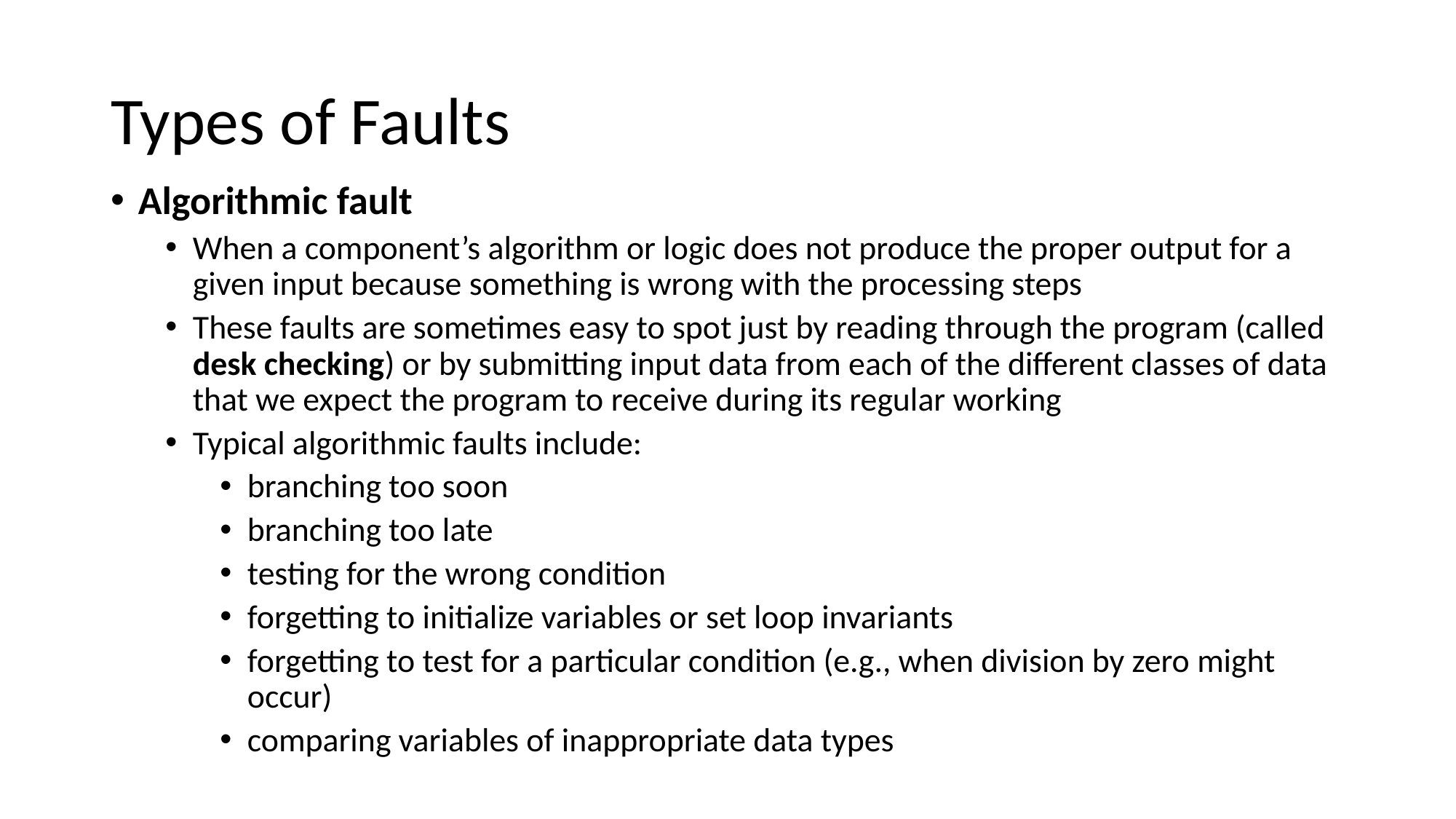

# Types of Faults
Algorithmic fault
When a component’s algorithm or logic does not produce the proper output for a given input because something is wrong with the processing steps
These faults are sometimes easy to spot just by reading through the program (called desk checking) or by submitting input data from each of the different classes of data that we expect the program to receive during its regular working
Typical algorithmic faults include:
branching too soon
branching too late
testing for the wrong condition
forgetting to initialize variables or set loop invariants
forgetting to test for a particular condition (e.g., when division by zero might occur)
comparing variables of inappropriate data types